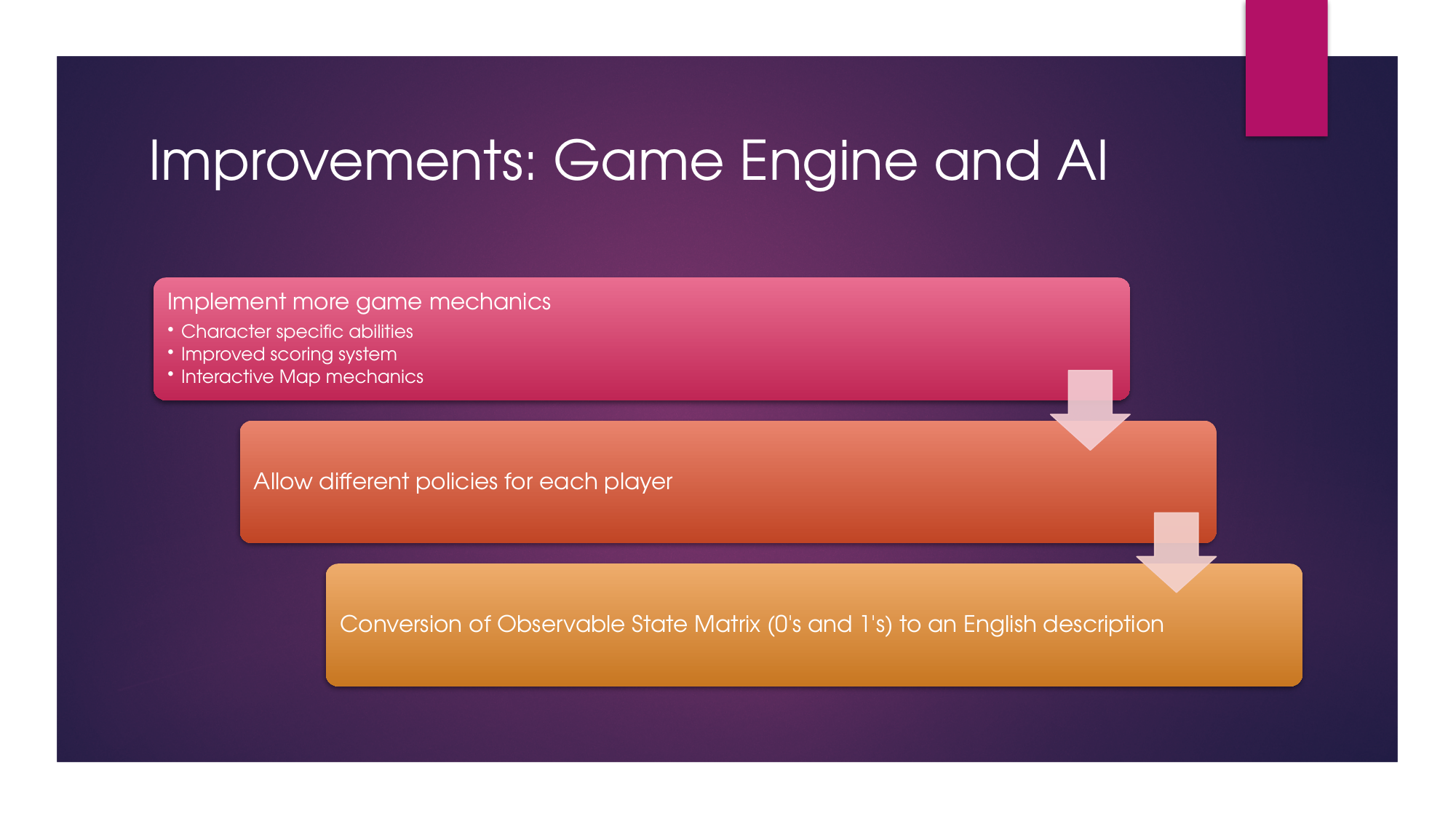

# Improvements: Game Engine and AI
Implement more game mechanics
Character specific abilities
Improved scoring system
Interactive Map mechanics
Allow different policies for each player
Conversion of Observable State Matrix (0's and 1's) to an English description